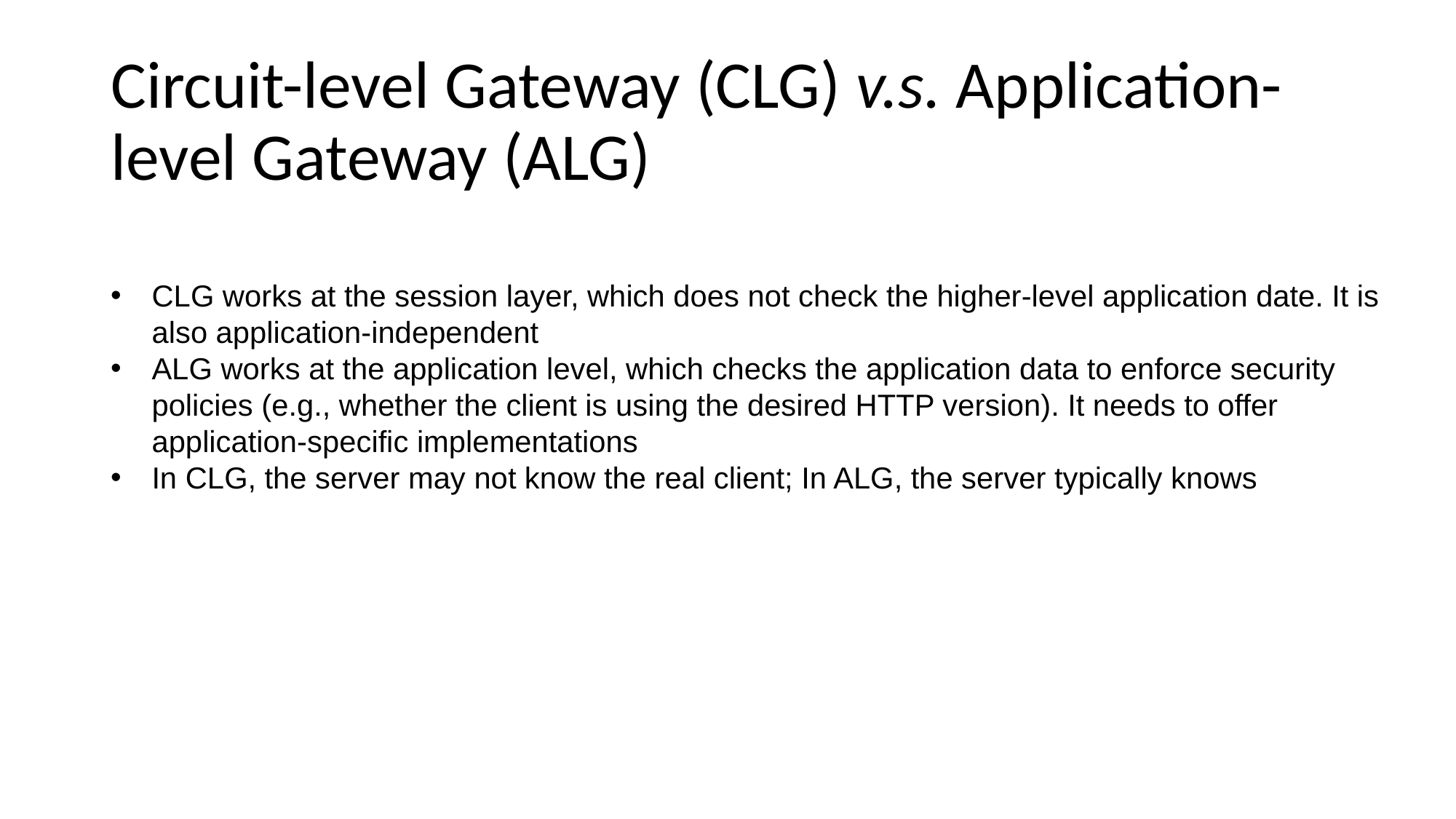

# Circuit-level Gateway (CLG) v.s. Application-level Gateway (ALG)
CLG works at the session layer, which does not check the higher-level application date. It is also application-independent
ALG works at the application level, which checks the application data to enforce security policies (e.g., whether the client is using the desired HTTP version). It needs to offer application-specific implementations
In CLG, the server may not know the real client; In ALG, the server typically knows